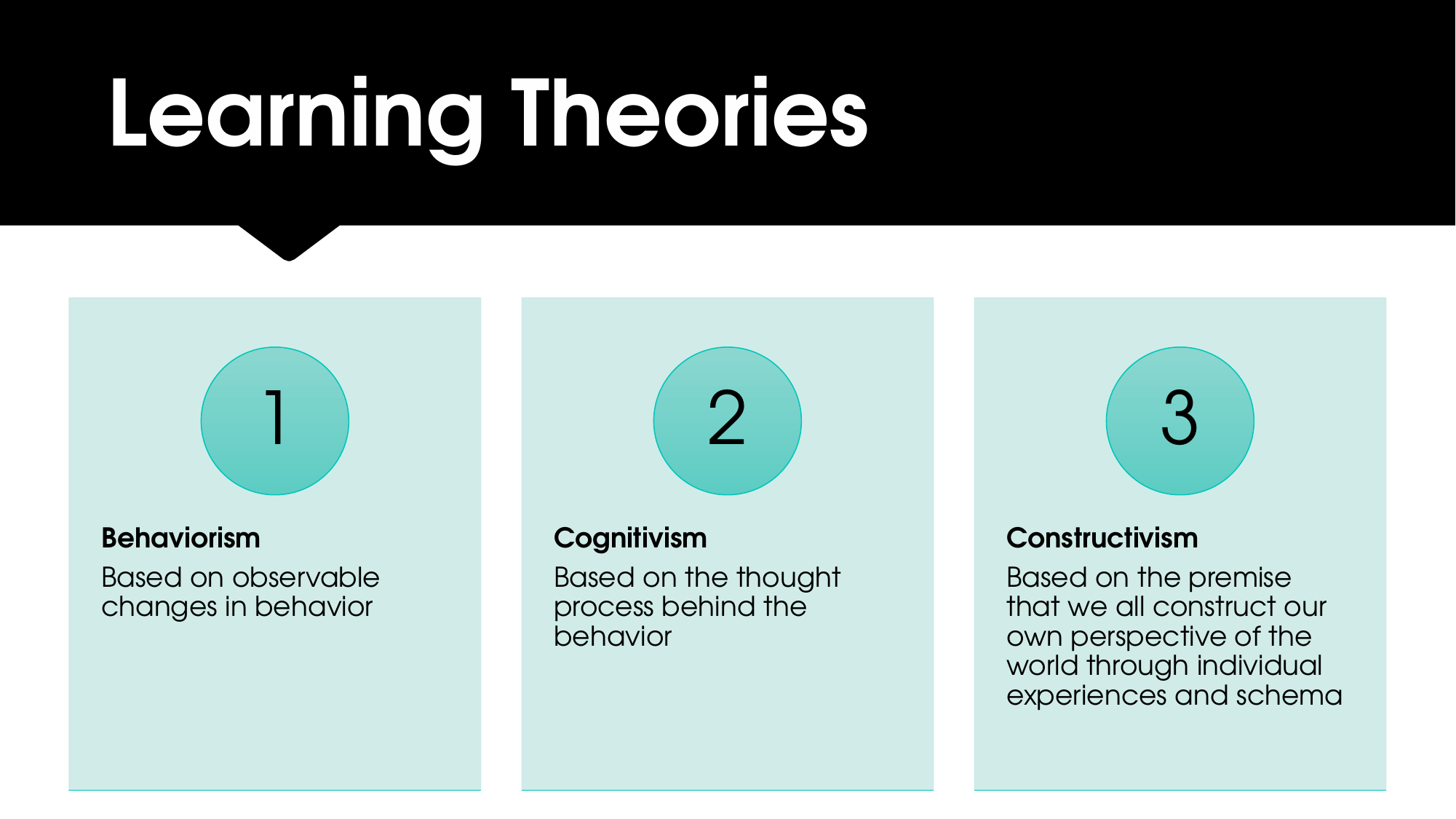

# Learning Theories
Behaviorism
Based on observable changes in behavior
1
Cognitivism
Based on the thought process behind the behavior
2
Constructivism
Based on the premise that we all construct our own perspective of the world through individual experiences and schema
3